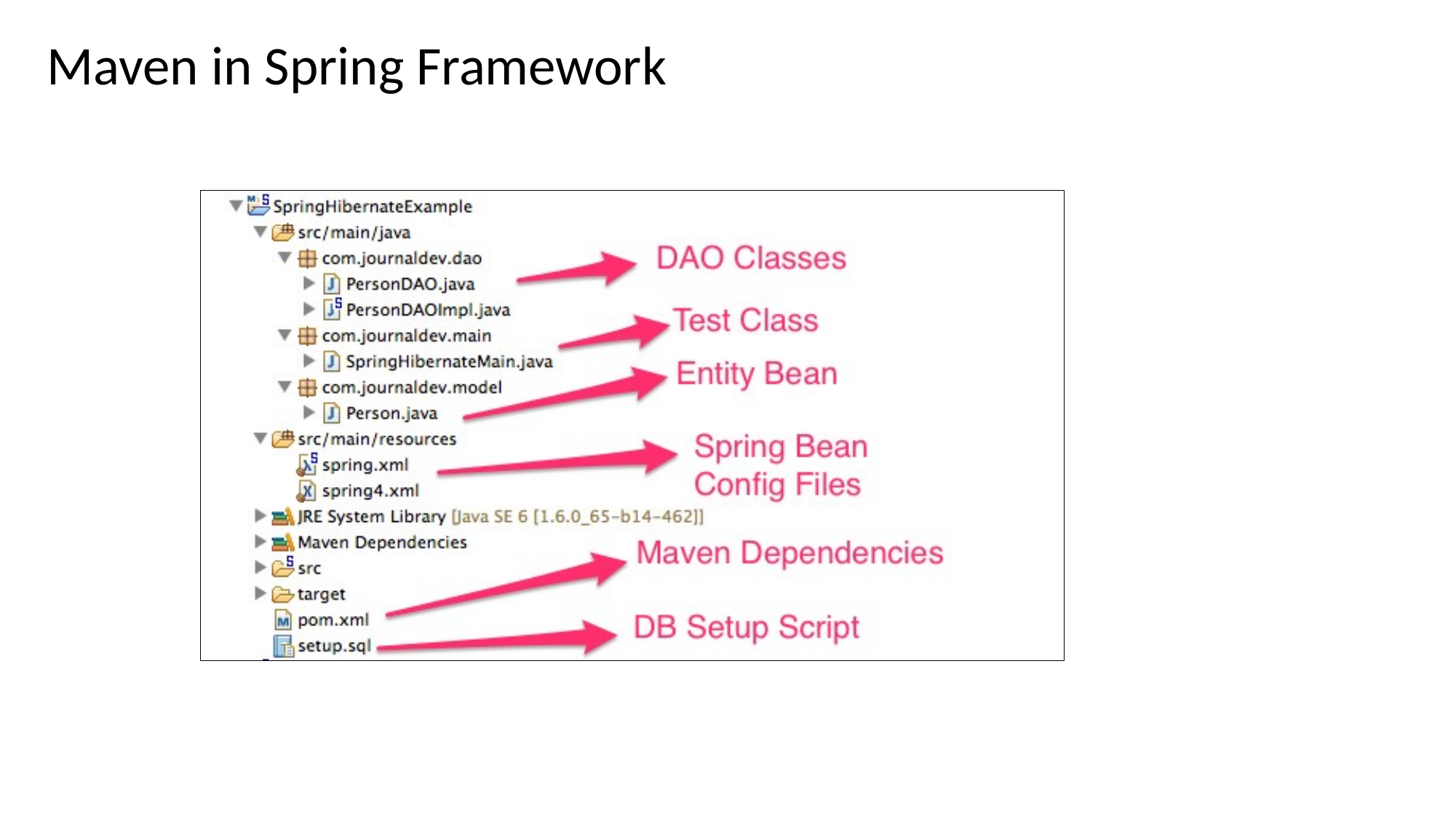

# Maven in Spring Framework
10

12